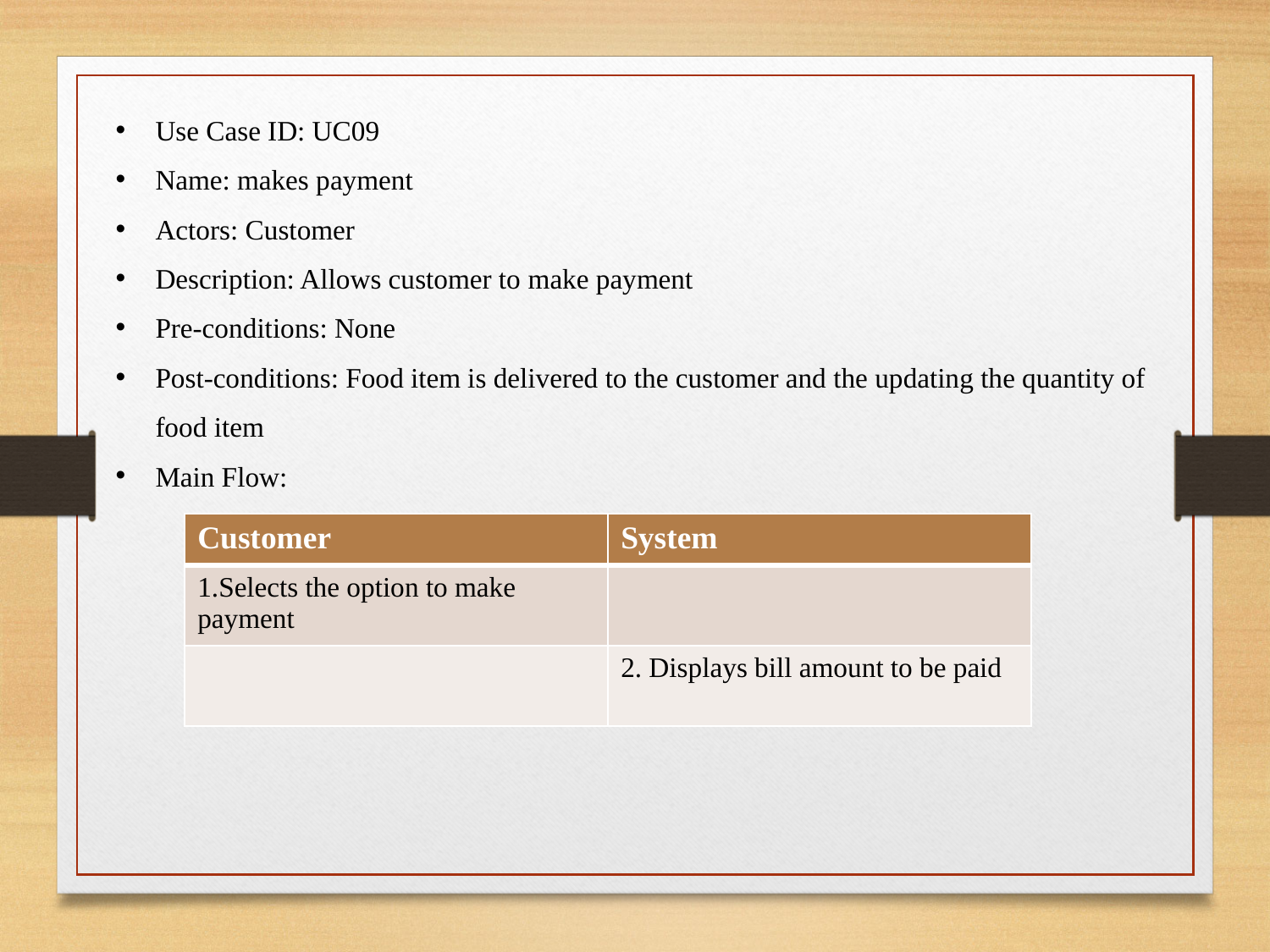

Use Case ID: UC09
Name: makes payment
Actors: Customer
Description: Allows customer to make payment
Pre-conditions: None
Post-conditions: Food item is delivered to the customer and the updating the quantity of food item
Main Flow:

| Customer | System |
| --- | --- |
| 1.Selects the option to make payment |  |
|  | 2. Displays bill amount to be paid |